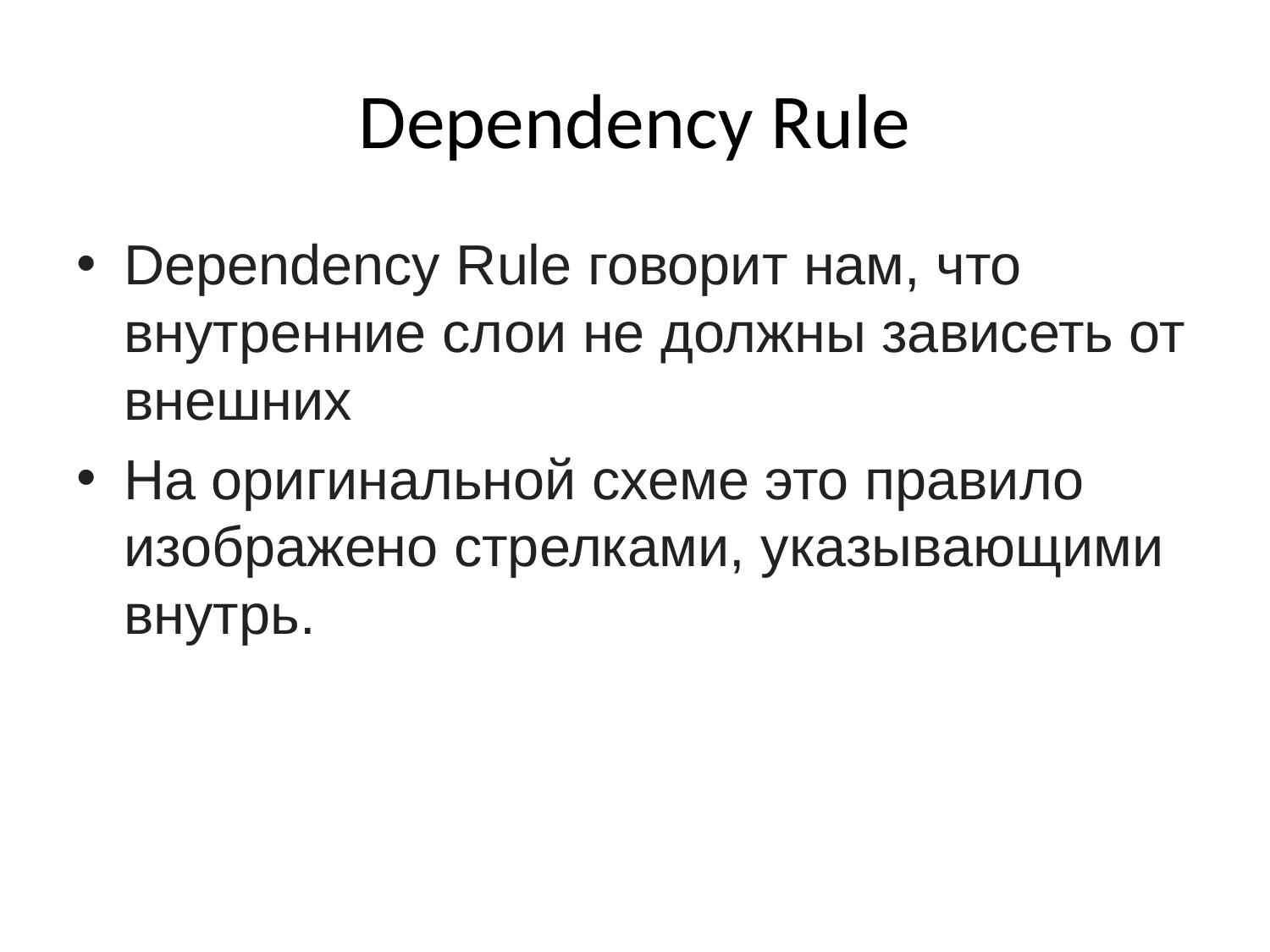

# Dependency Rule
Dependency Rule говорит нам, что внутренние слои не должны зависеть от внешних
На оригинальной схеме это правило изображено стрелками, указывающими внутрь.